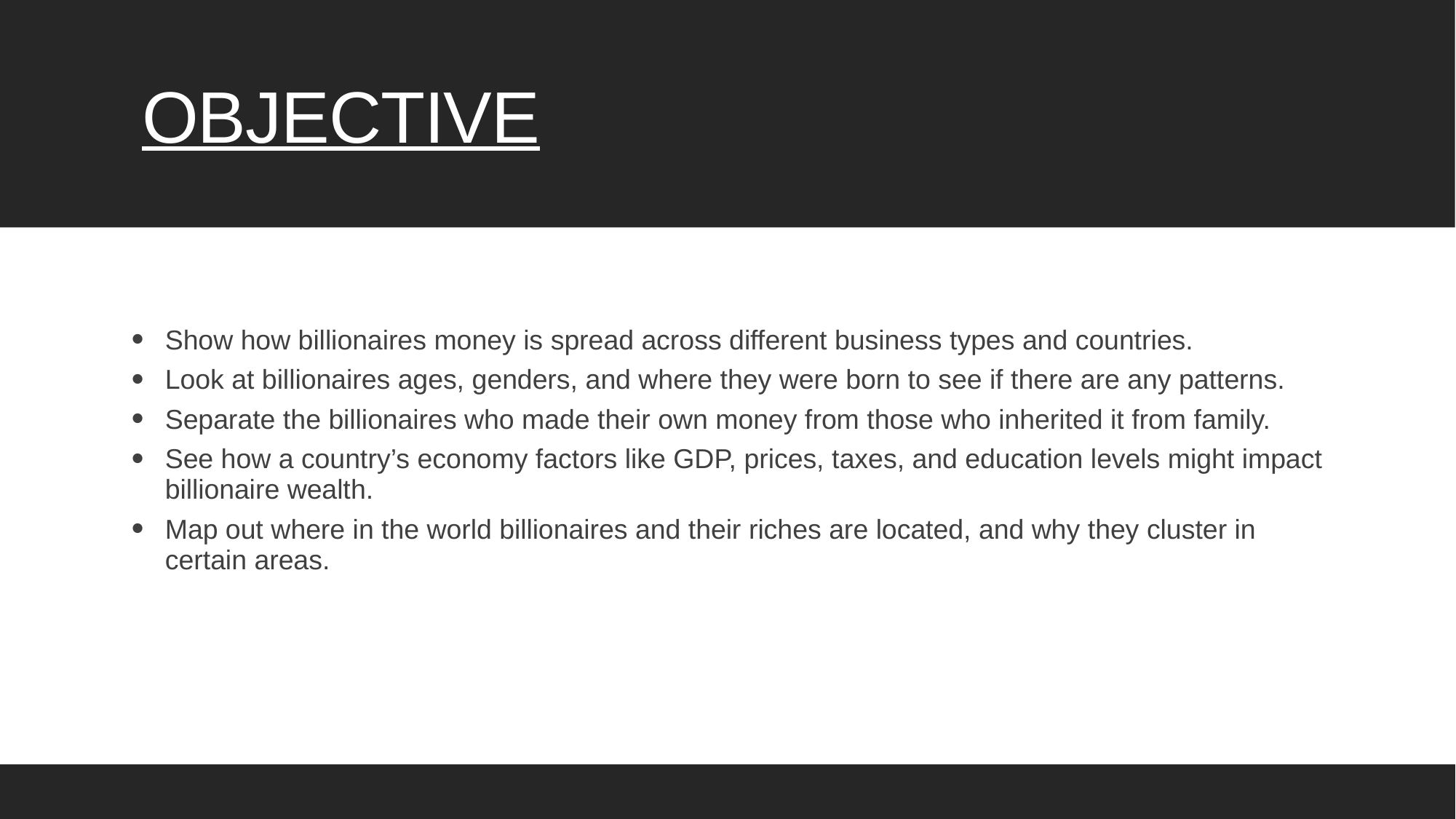

OBJECTIVE
Show how billionaires money is spread across different business types and countries.
Look at billionaires ages, genders, and where they were born to see if there are any patterns.
Separate the billionaires who made their own money from those who inherited it from family.
See how a country’s economy factors like GDP, prices, taxes, and education levels might impact billionaire wealth.
Map out where in the world billionaires and their riches are located, and why they cluster in certain areas.